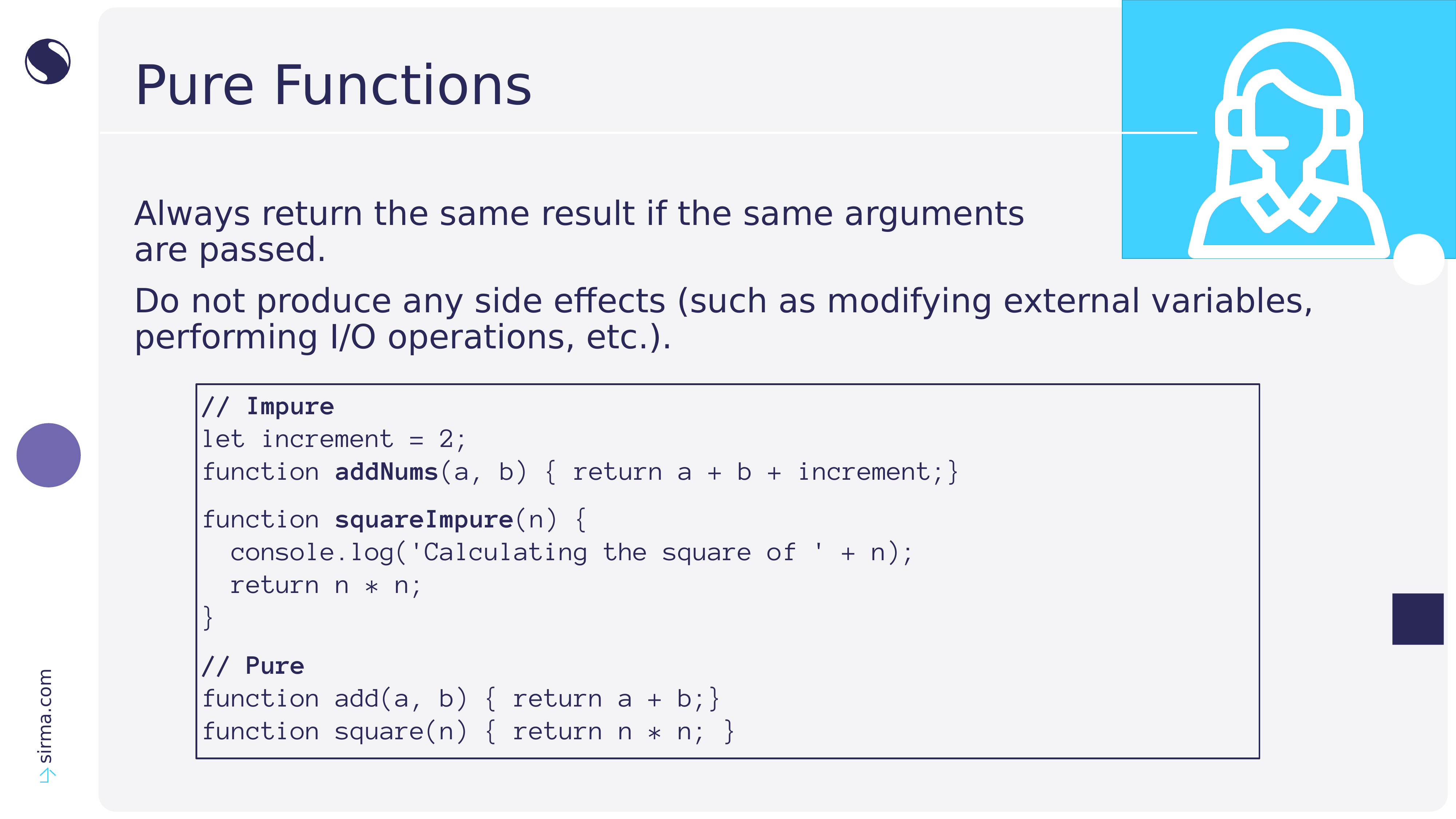

# Pure Functions
Always return the same result if the same arguments
are passed.
Do not produce any side effects (such as modifying external variables, performing I/O operations, etc.).
// Impure
let increment = 2;
function addNums(a, b) { return a + b + increment;}
function squareImpure(n) {
  console.log('Calculating the square of ' + n);
  return n * n;
}
// Pure
function add(a, b) { return a + b;}
function square(n) { return n * n; }